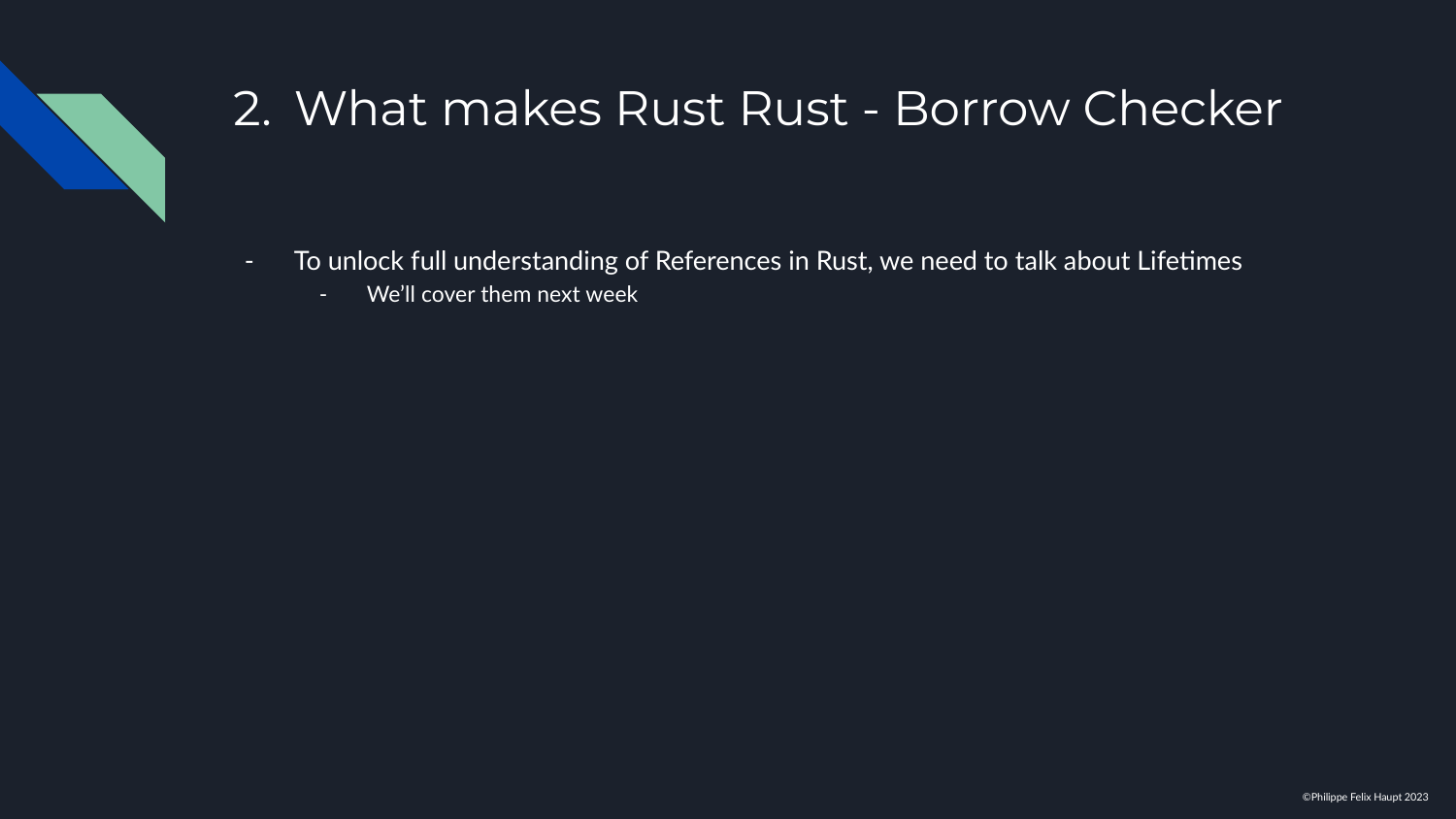

# What makes Rust Rust - Borrow Checker
To unlock full understanding of References in Rust, we need to talk about Lifetimes
We’ll cover them next week
©Philippe Felix Haupt 2023